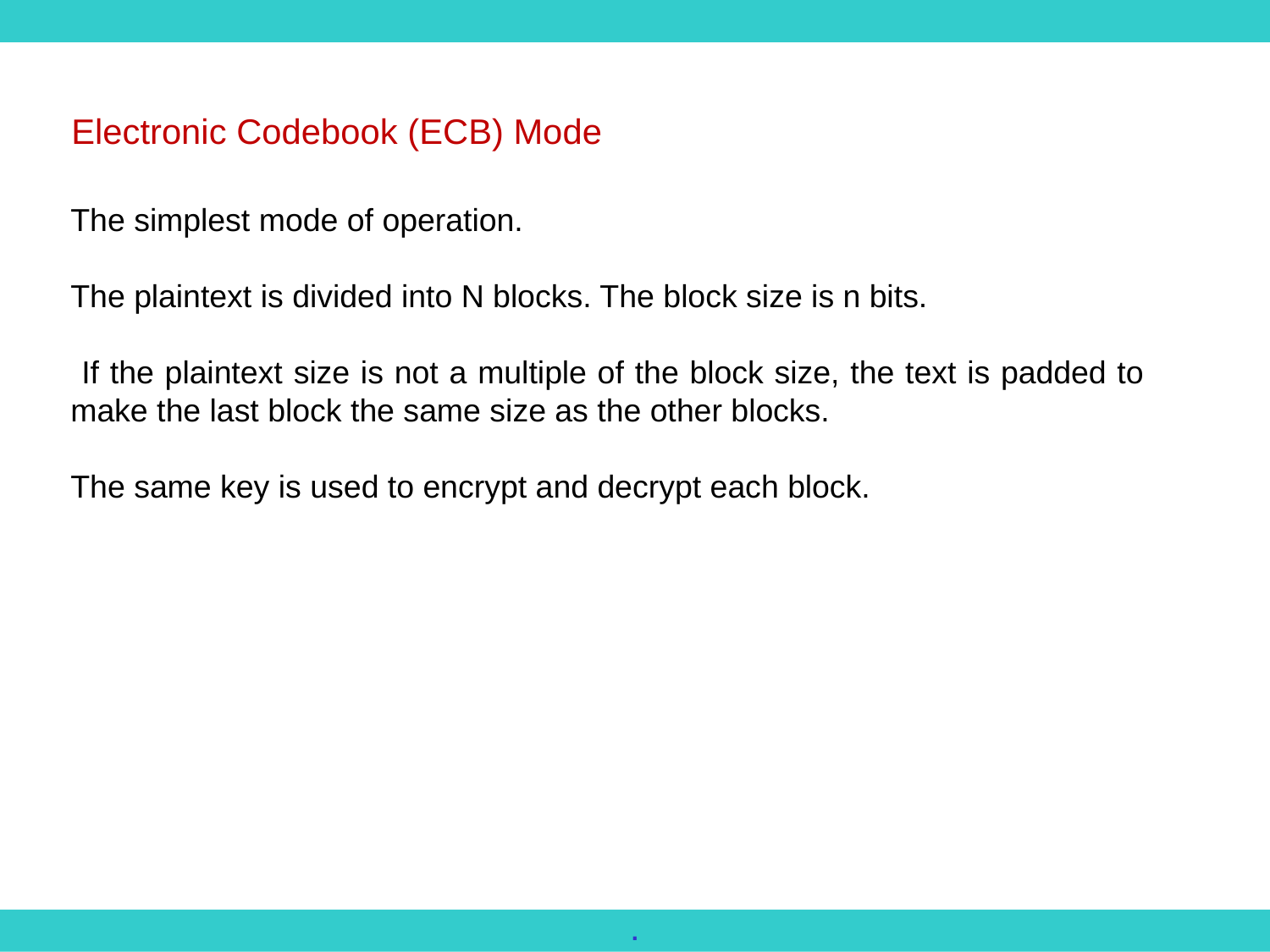

Electronic Codebook (ECB) Mode
The simplest mode of operation.

The plaintext is divided into N blocks. The block size is n bits.

 If the plaintext size is not a multiple of the block size, the text is padded to make the last block the same size as the other blocks.

The same key is used to encrypt and decrypt each block.
.